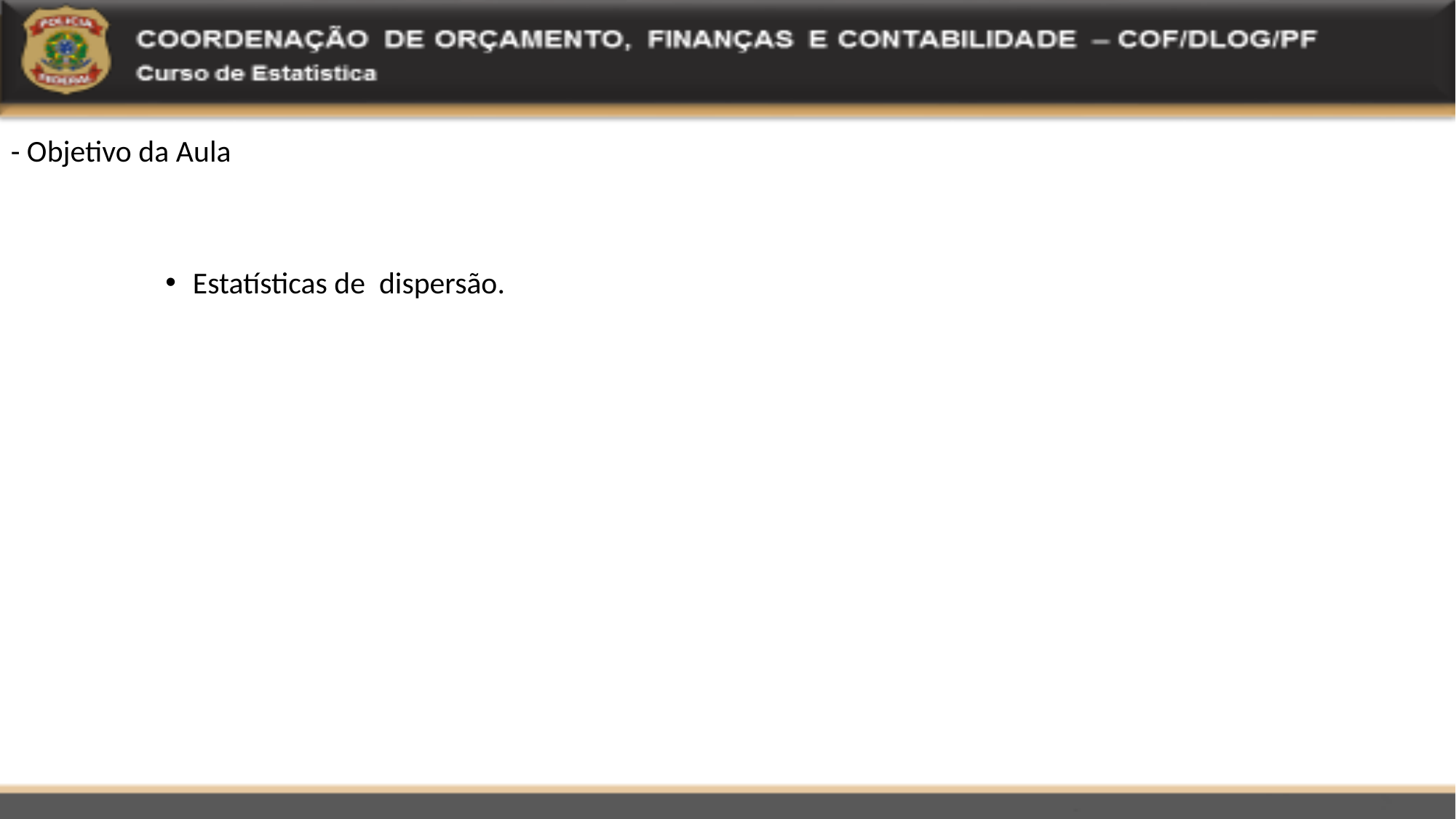

- Objetivo da Aula

Estatísticas de  dispersão.